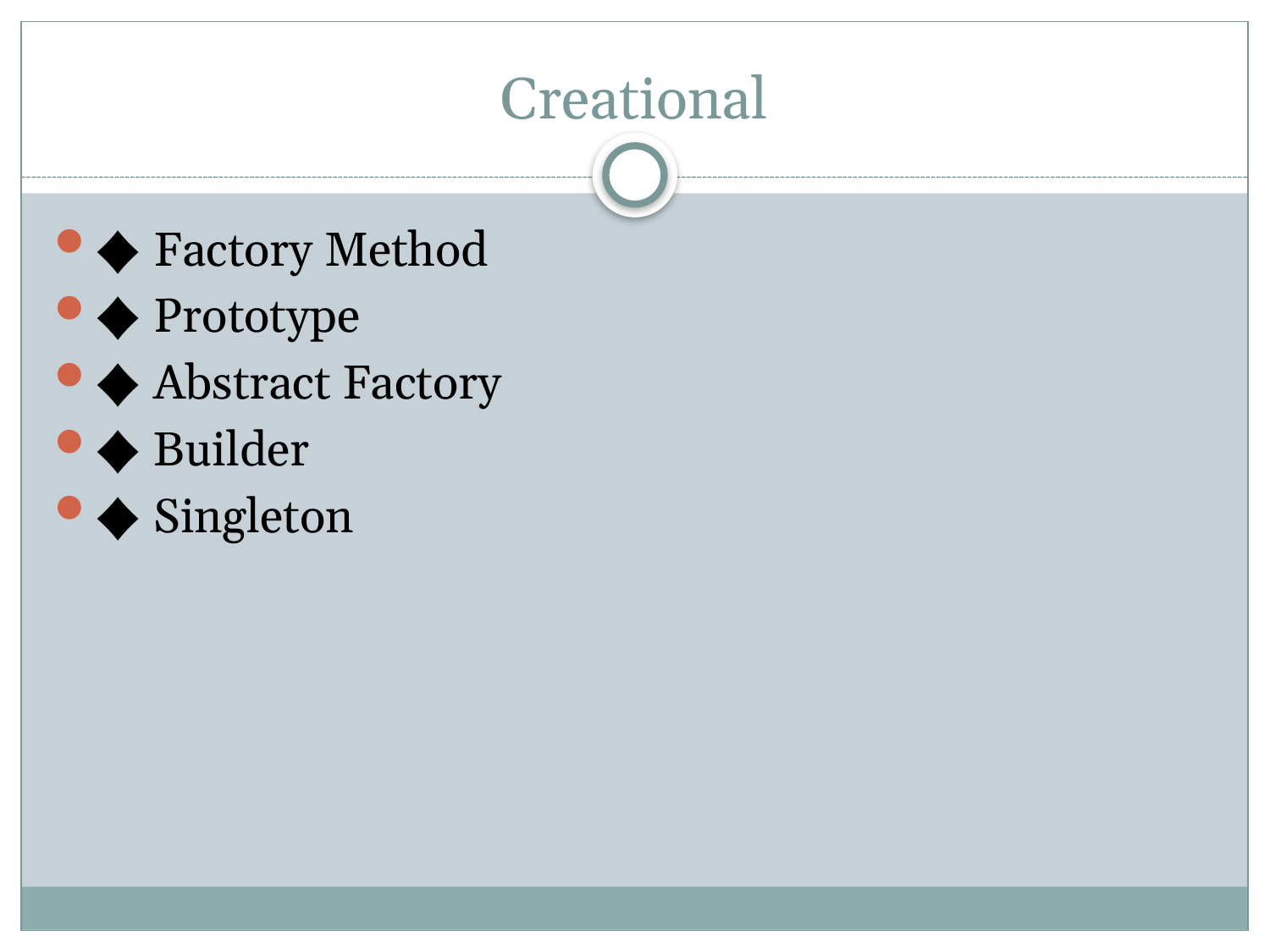

# Creational
♦ Factory Method
♦ Prototype
♦ Abstract Factory
♦ Builder
♦ Singleton